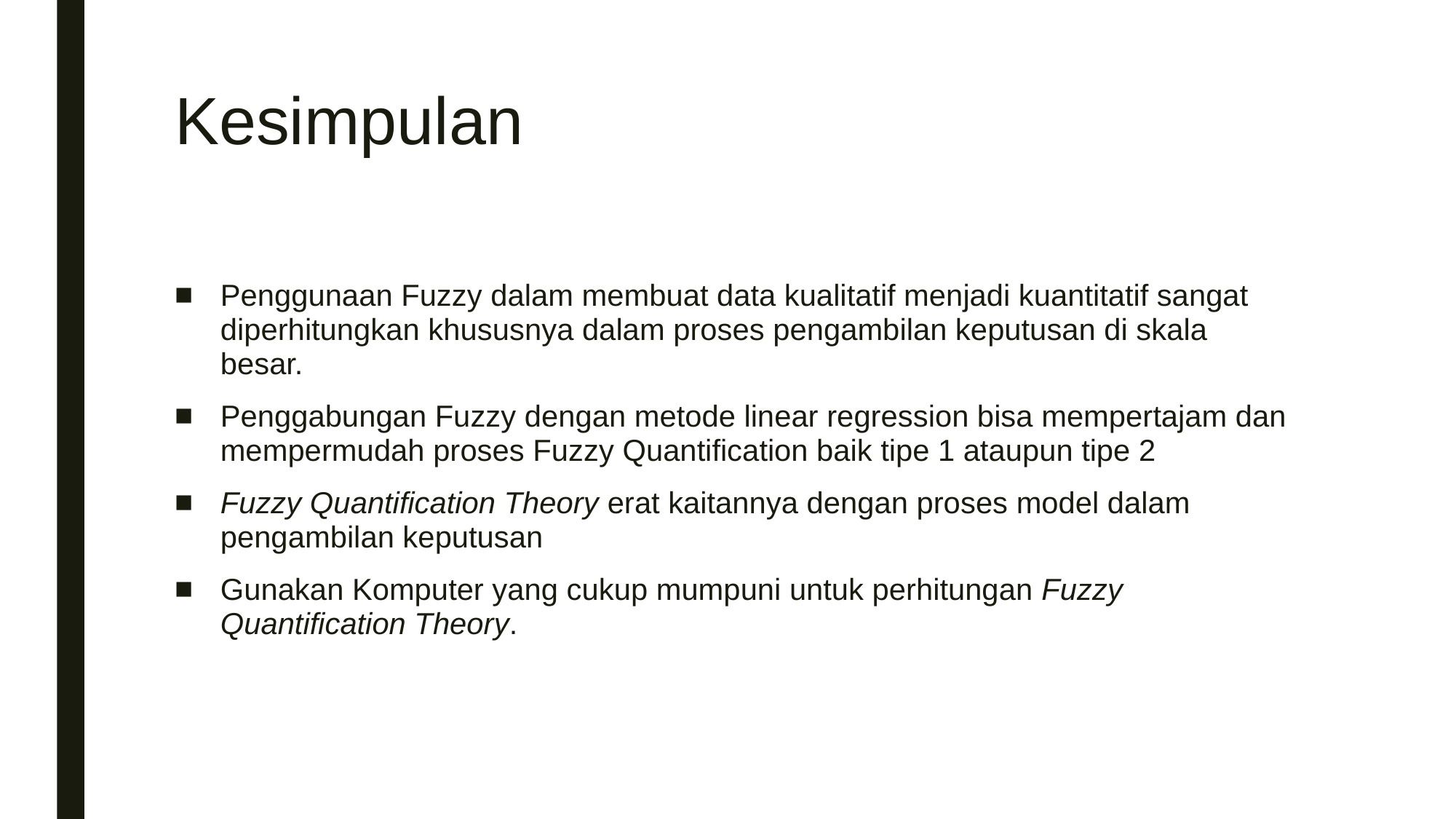

# Kesimpulan
Penggunaan Fuzzy dalam membuat data kualitatif menjadi kuantitatif sangat diperhitungkan khususnya dalam proses pengambilan keputusan di skala besar.
Penggabungan Fuzzy dengan metode linear regression bisa mempertajam dan mempermudah proses Fuzzy Quantification baik tipe 1 ataupun tipe 2
Fuzzy Quantification Theory erat kaitannya dengan proses model dalam pengambilan keputusan
Gunakan Komputer yang cukup mumpuni untuk perhitungan Fuzzy Quantification Theory.